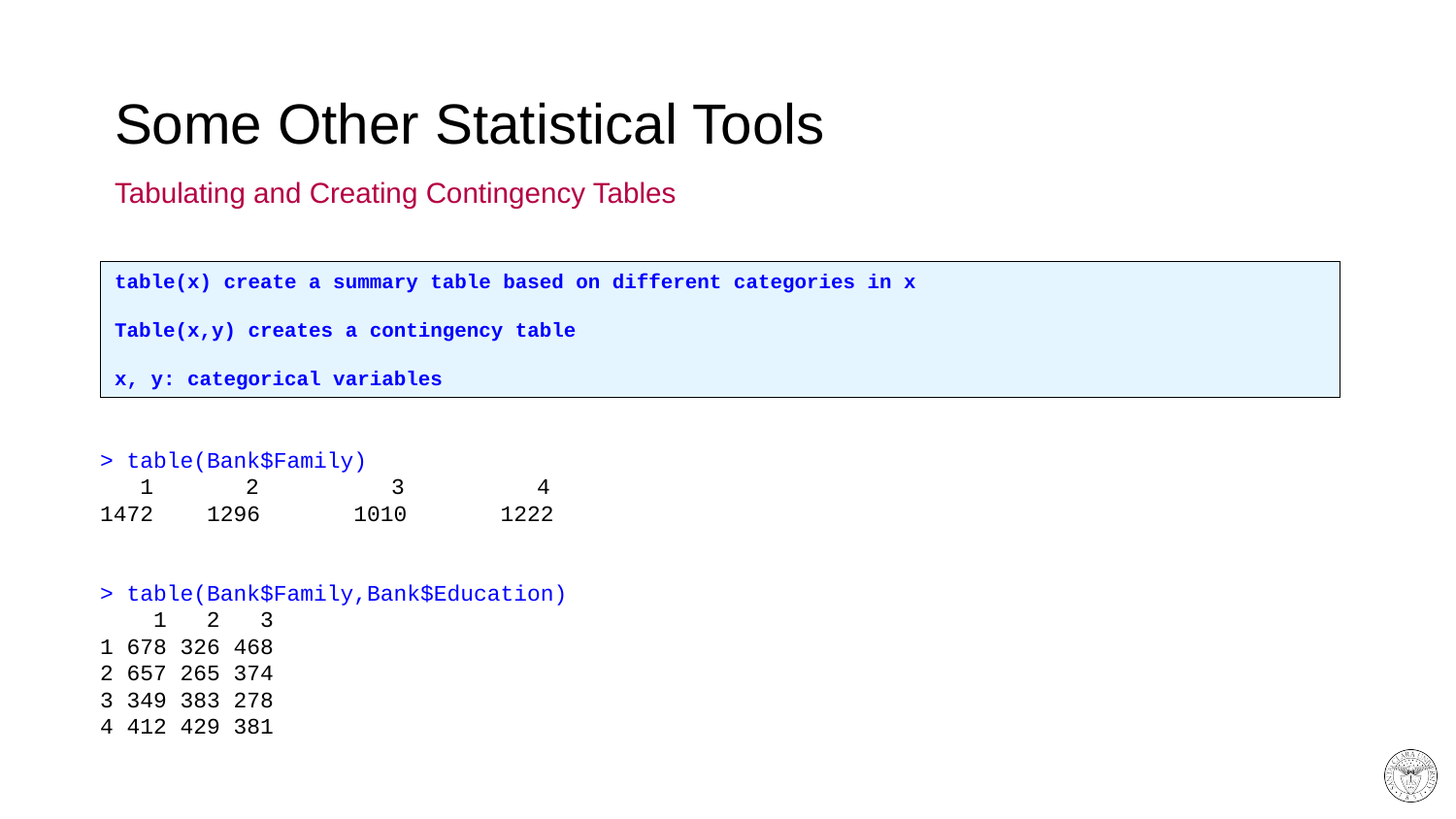

# Some Other Statistical Tools
Tabulating and Creating Contingency Tables
table(x) create a summary table based on different categories in x

Table(x,y) creates a contingency table

x, y: categorical variables
> table(Bank$Family)
   1	2 	3 	4
1472    1296       1010       1222

> table(Bank$Family,Bank$Education)
    1   2   3
1 678 326 468
2 657 265 374
3 349 383 278
4 412 429 381